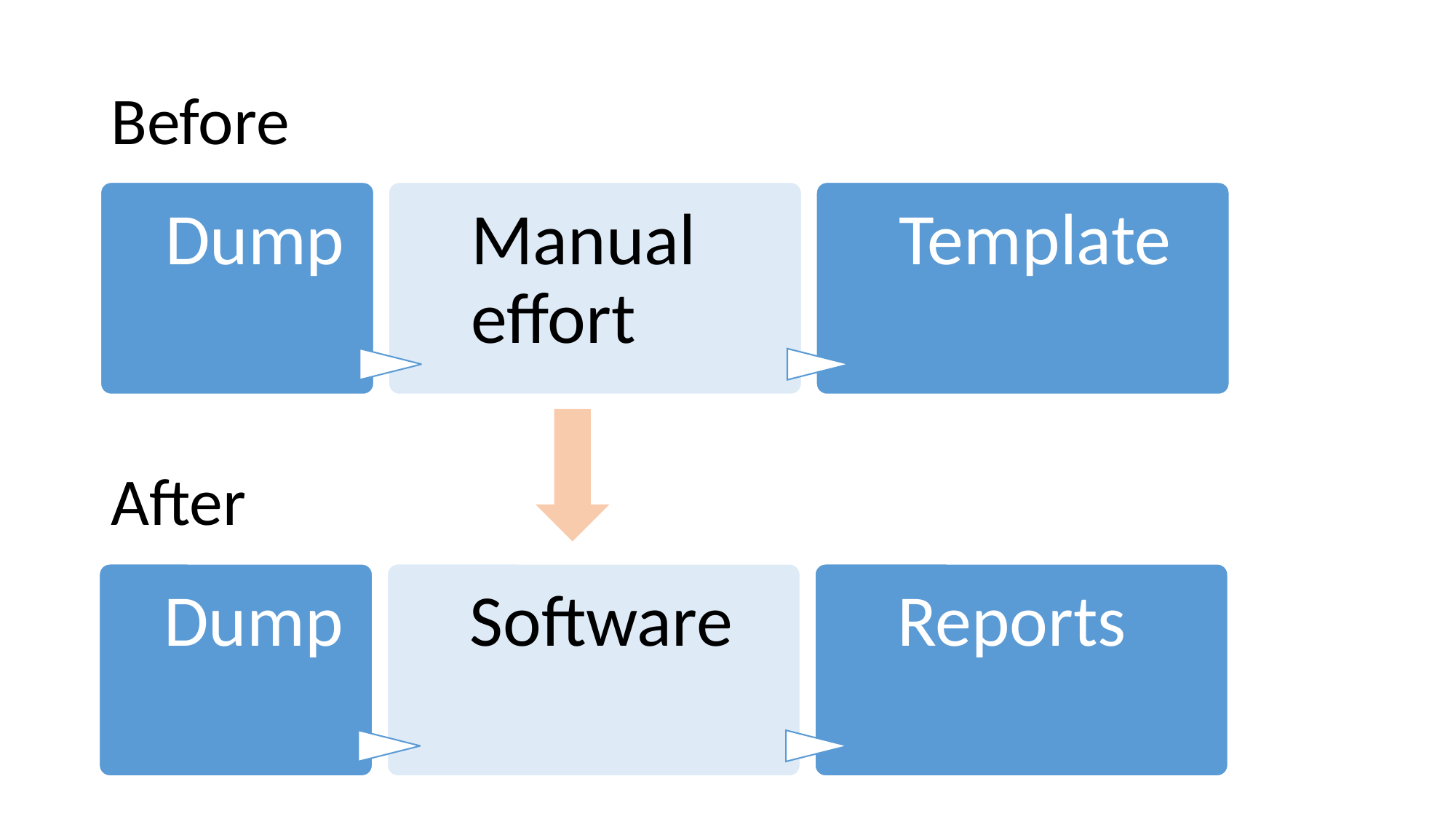

# Before

Dump

Manual effort

Template

After

Dump

Software

Reports